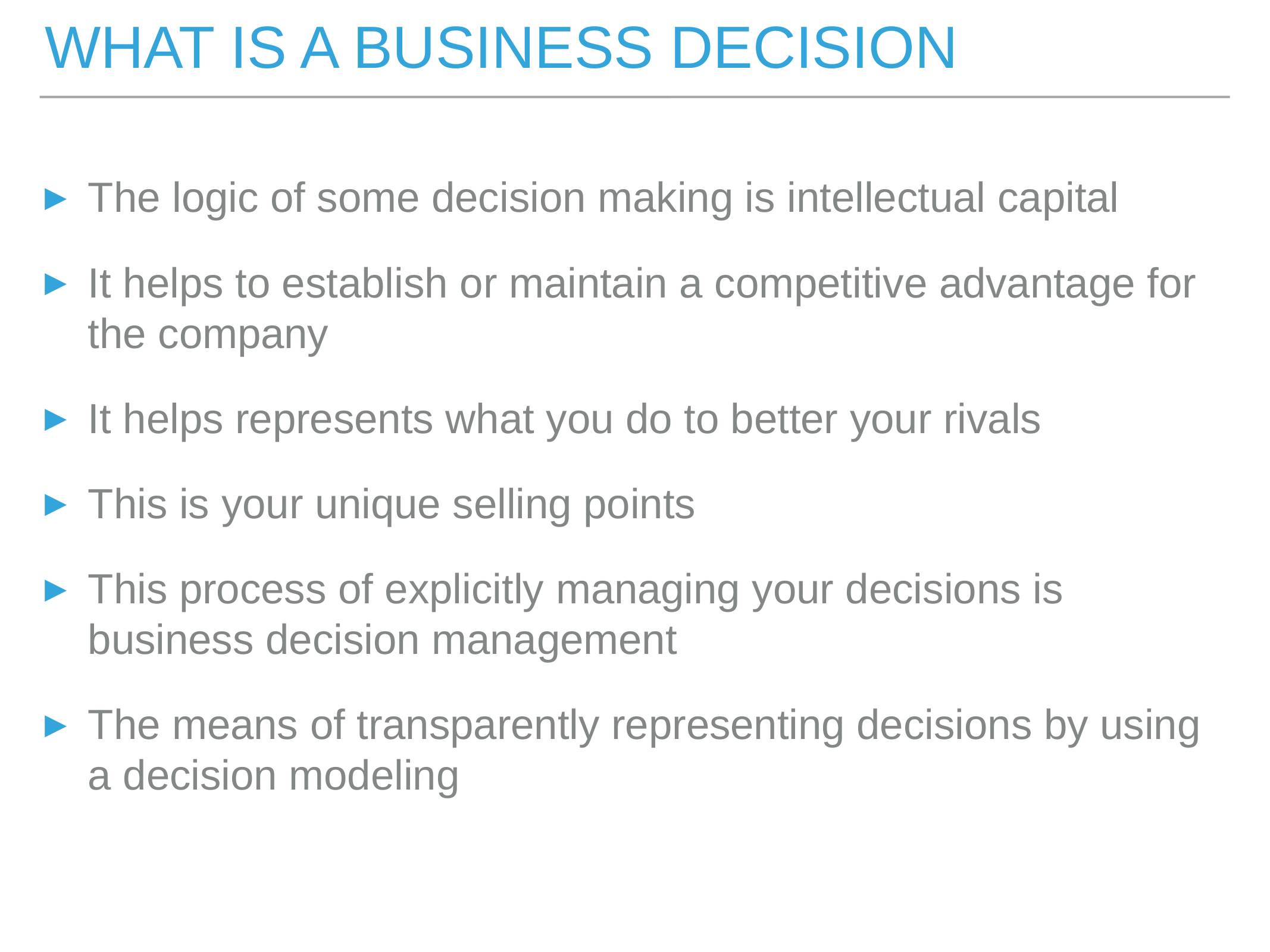

# What is a business decision
The logic of some decision making is intellectual capital
It helps to establish or maintain a competitive advantage for the company
It helps represents what you do to better your rivals
This is your unique selling points
This process of explicitly managing your decisions is business decision management
The means of transparently representing decisions by using a decision modeling